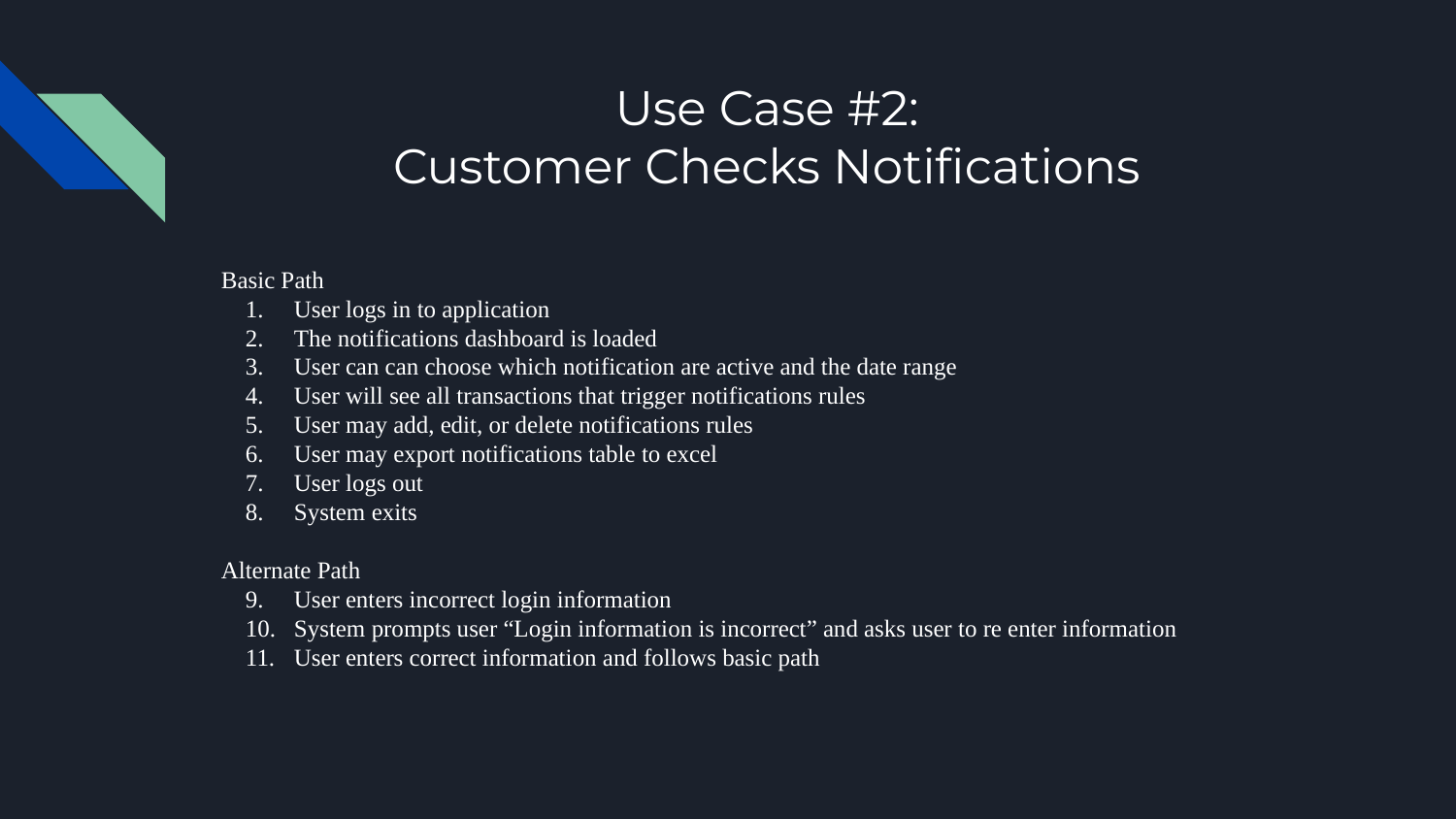

# Use Case #2:
Customer Checks Notifications
Basic Path
User logs in to application
The notifications dashboard is loaded
User can can choose which notification are active and the date range
User will see all transactions that trigger notifications rules
User may add, edit, or delete notifications rules
User may export notifications table to excel
User logs out
System exits

Alternate Path
User enters incorrect login information
System prompts user “Login information is incorrect” and asks user to re enter information
User enters correct information and follows basic path